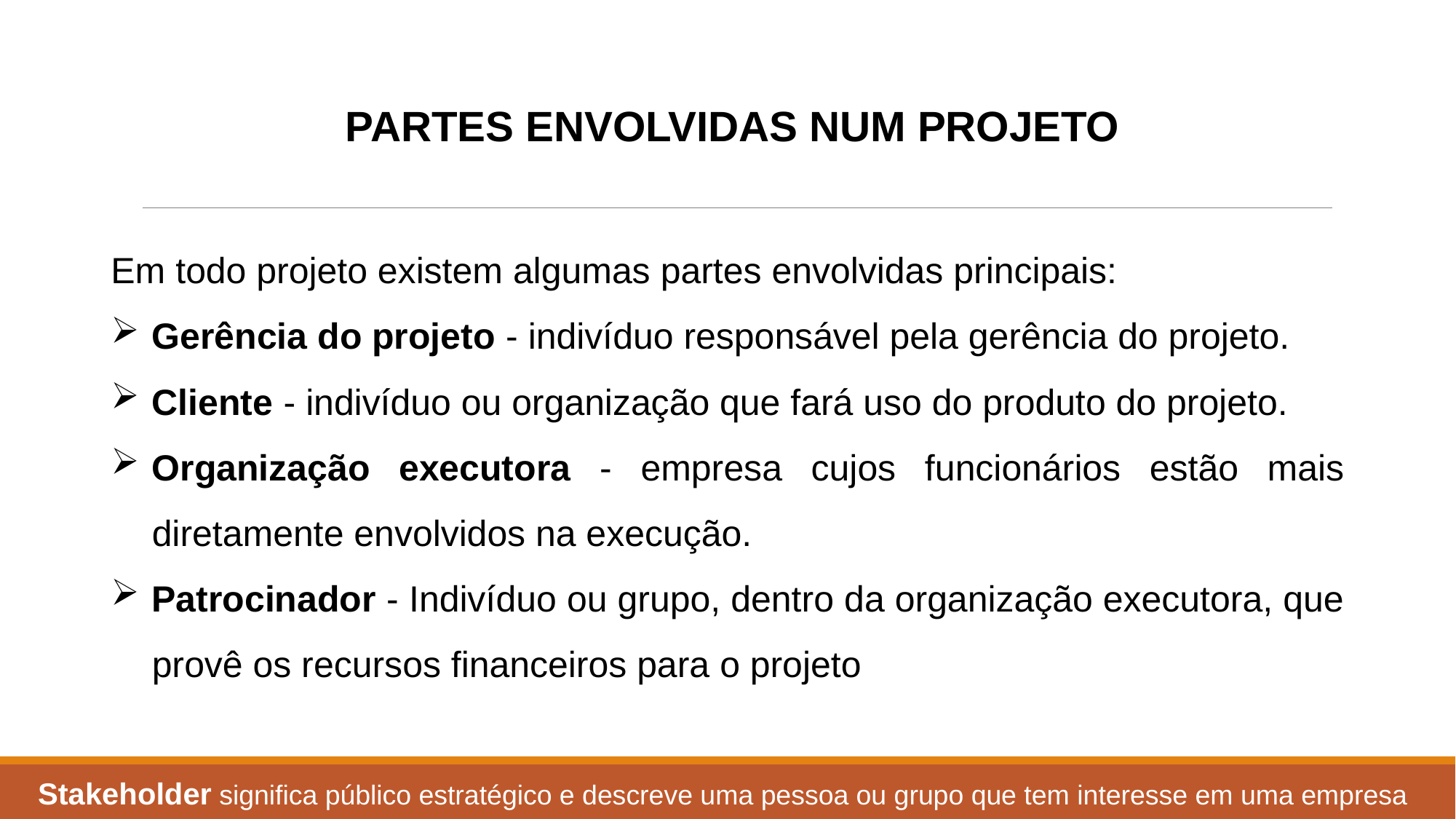

PARTES ENVOLVIDAS NUM PROJETO

Em todo projeto existem algumas partes envolvidas principais:
Gerência do projeto - indivíduo responsável pela gerência do projeto.
Cliente - indivíduo ou organização que fará uso do produto do projeto.
Organização executora - empresa cujos funcionários estão mais diretamente envolvidos na execução.
Patrocinador - Indivíduo ou grupo, dentro da organização executora, que provê os recursos financeiros para o projeto
Stakeholder significa público estratégico e descreve uma pessoa ou grupo que tem interesse em uma empresa